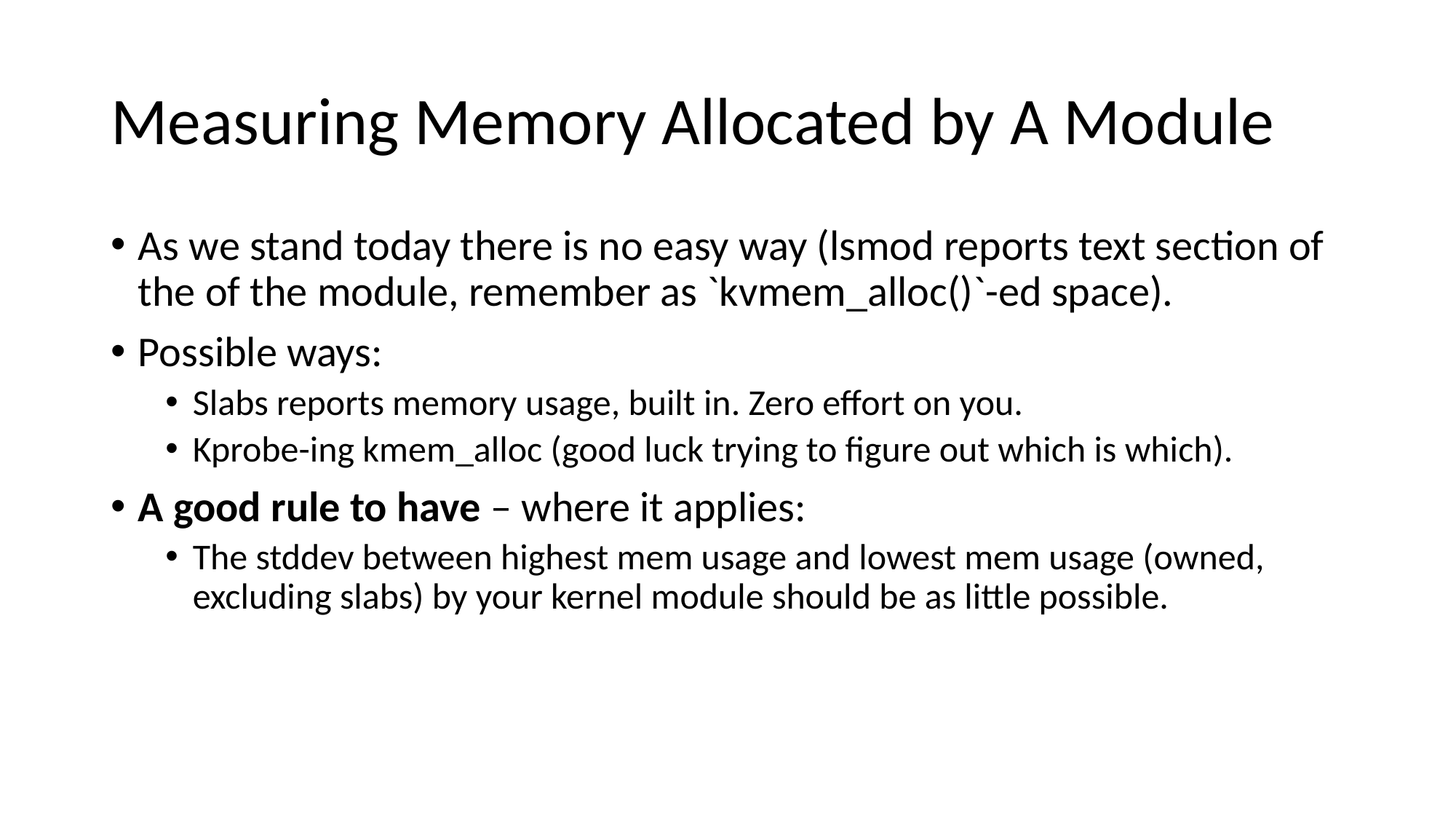

# Measuring Memory Allocated by A Module
As we stand today there is no easy way (lsmod reports text section of the of the module, remember as `kvmem_alloc()`-ed space).
Possible ways:
Slabs reports memory usage, built in. Zero effort on you.
Kprobe-ing kmem_alloc (good luck trying to figure out which is which).
A good rule to have – where it applies:
The stddev between highest mem usage and lowest mem usage (owned, excluding slabs) by your kernel module should be as little possible.